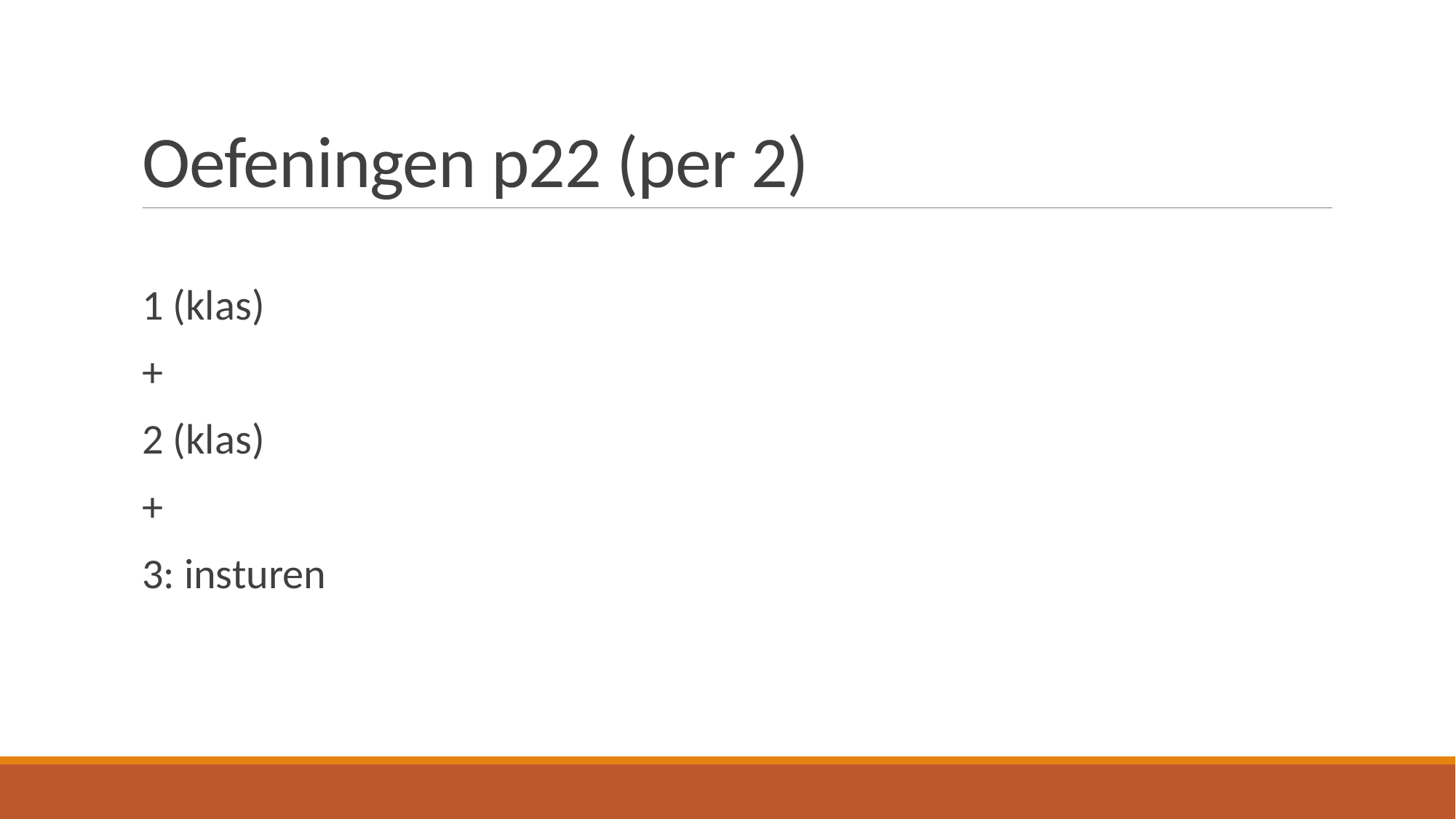

# Oefeningen p22 (per 2)

1 (klas)
+
2 (klas)
+
3: insturen